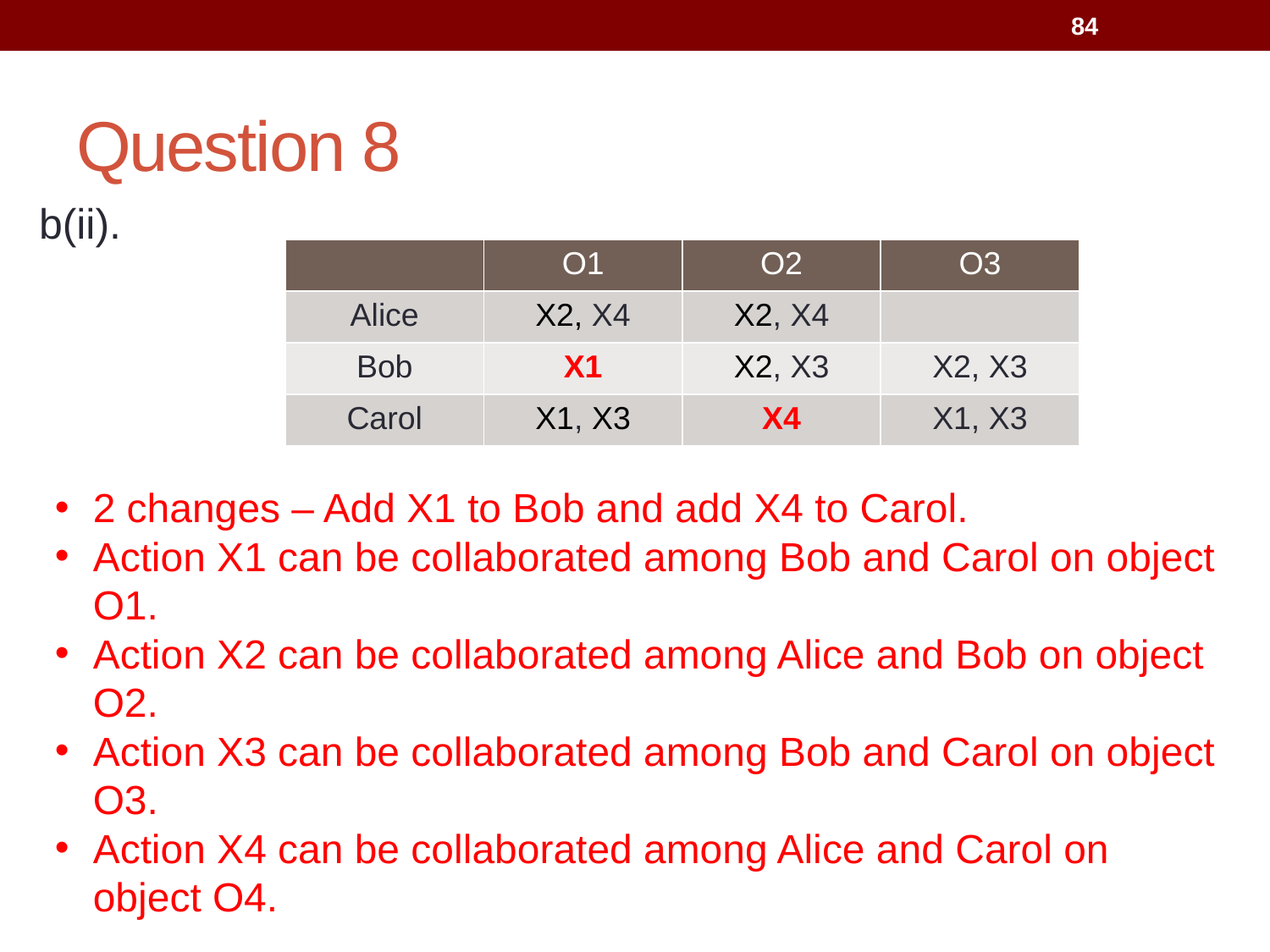

84
# Question 8
b(ii).
|  | O1 | O2 | O3 |
| --- | --- | --- | --- |
| Alice | X2, X4 | X2, X4 |  |
| Bob | X1 | X2, X3 | X2, X3 |
| Carol | X1, X3 | X4 | X1, X3 |
2 changes – Add X1 to Bob and add X4 to Carol.
Action X1 can be collaborated among Bob and Carol on object O1.
Action X2 can be collaborated among Alice and Bob on object O2.
Action X3 can be collaborated among Bob and Carol on object O3.
Action X4 can be collaborated among Alice and Carol on object O4.